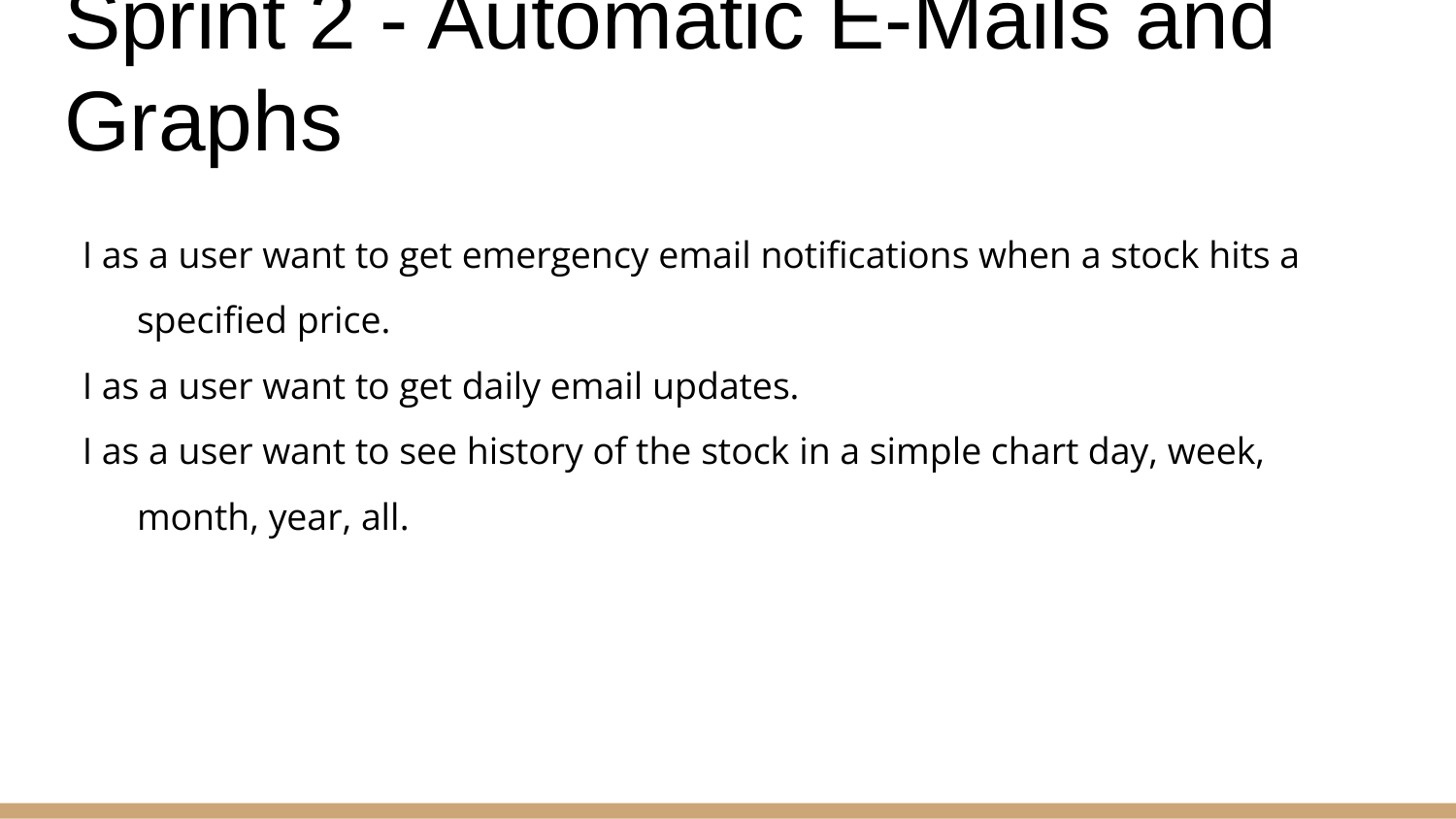

# Sprint 2 - Automatic E-Mails and Graphs
I as a user want to get emergency email notifications when a stock hits a specified price.
I as a user want to get daily email updates.
I as a user want to see history of the stock in a simple chart day, week, month, year, all.